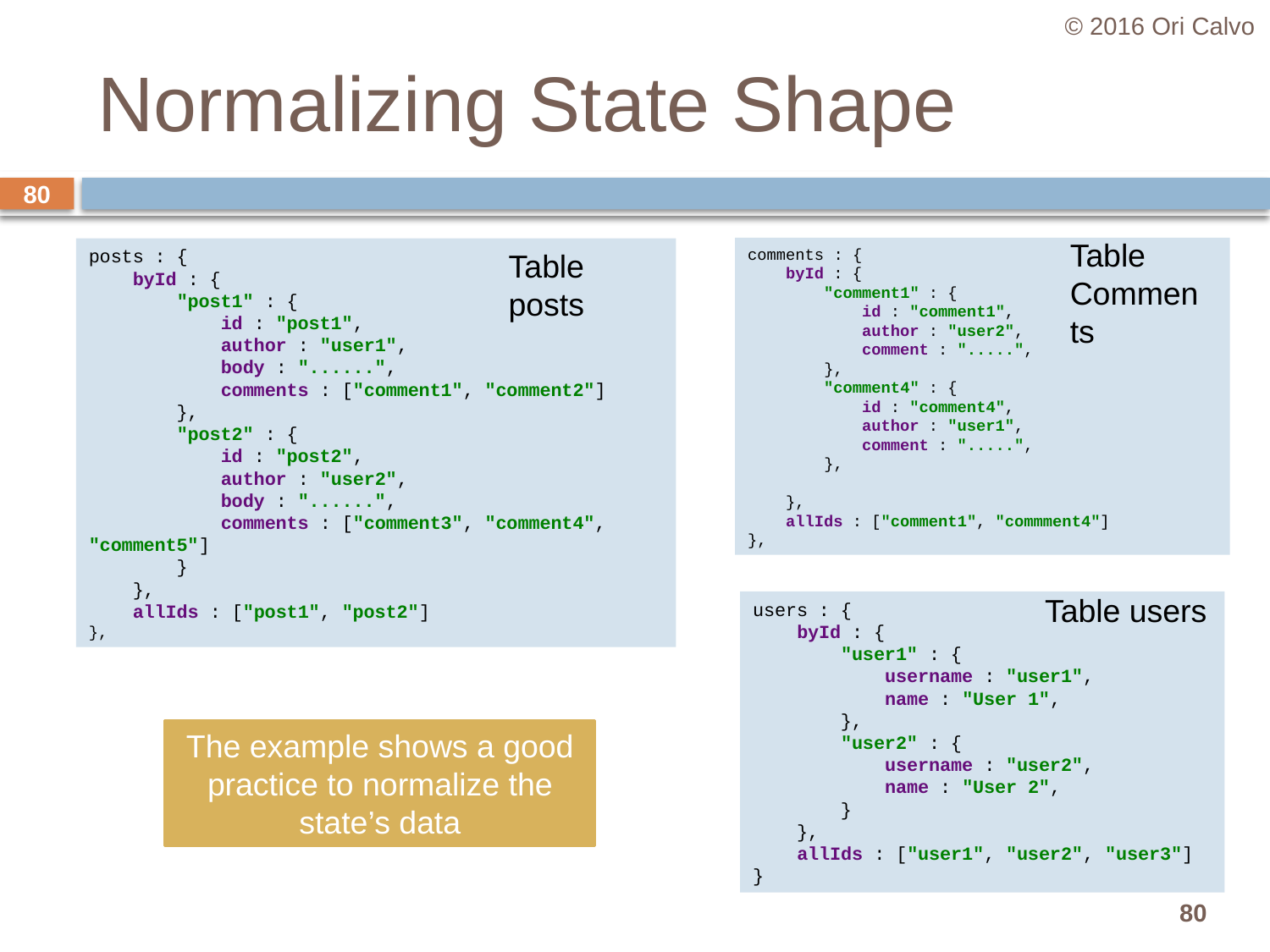

© 2016 Ori Calvo
# Normalizing State Shape
80
Table Comments
posts : {
    byId : {
        "post1" : {
            id : "post1",
            author : "user1",
            body : "......",
            comments : ["comment1", "comment2"]
        },
        "post2" : {
            id : "post2",
            author : "user2",
            body : "......",
            comments : ["comment3", "comment4", "comment5"]
        }
    },
    allIds : ["post1", "post2"]
},
comments : {
    byId : {
        "comment1" : {
            id : "comment1",
            author : "user2",
            comment : ".....",
        },
        "comment4" : {
            id : "comment4",
            author : "user1",
            comment : ".....",
        },
    },
    allIds : ["comment1", "commment4"]
},
Table posts
Table users
users : {
    byId : {
        "user1" : {
            username : "user1",
            name : "User 1",
        },
        "user2" : {
            username : "user2",
            name : "User 2",
        }
    },
    allIds : ["user1", "user2", "user3"]
}
The example shows a good practice to normalize the state’s data